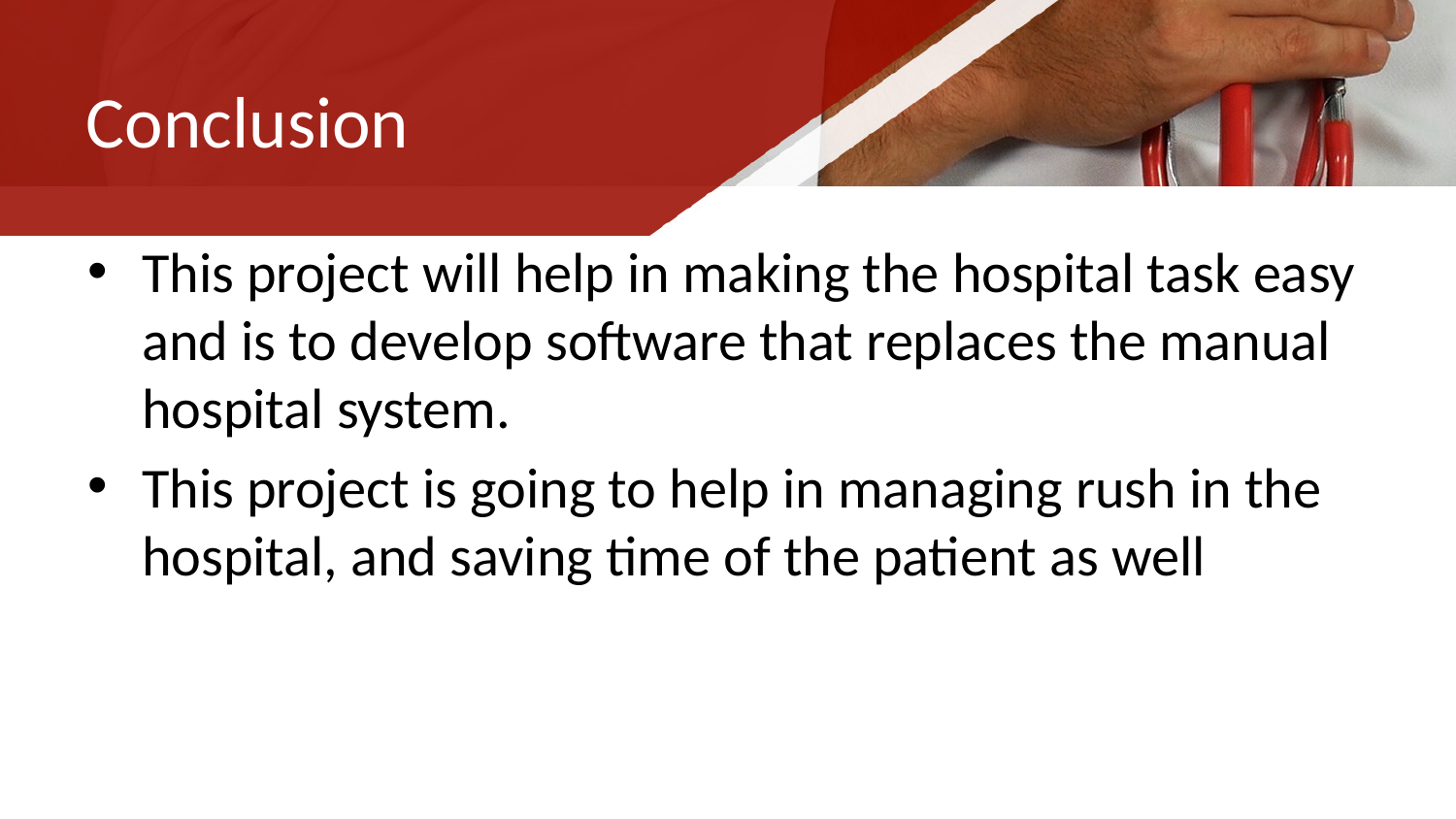

# Conclusion
This project will help in making the hospital task easy and is to develop software that replaces the manual hospital system.
This project is going to help in managing rush in the hospital, and saving time of the patient as well